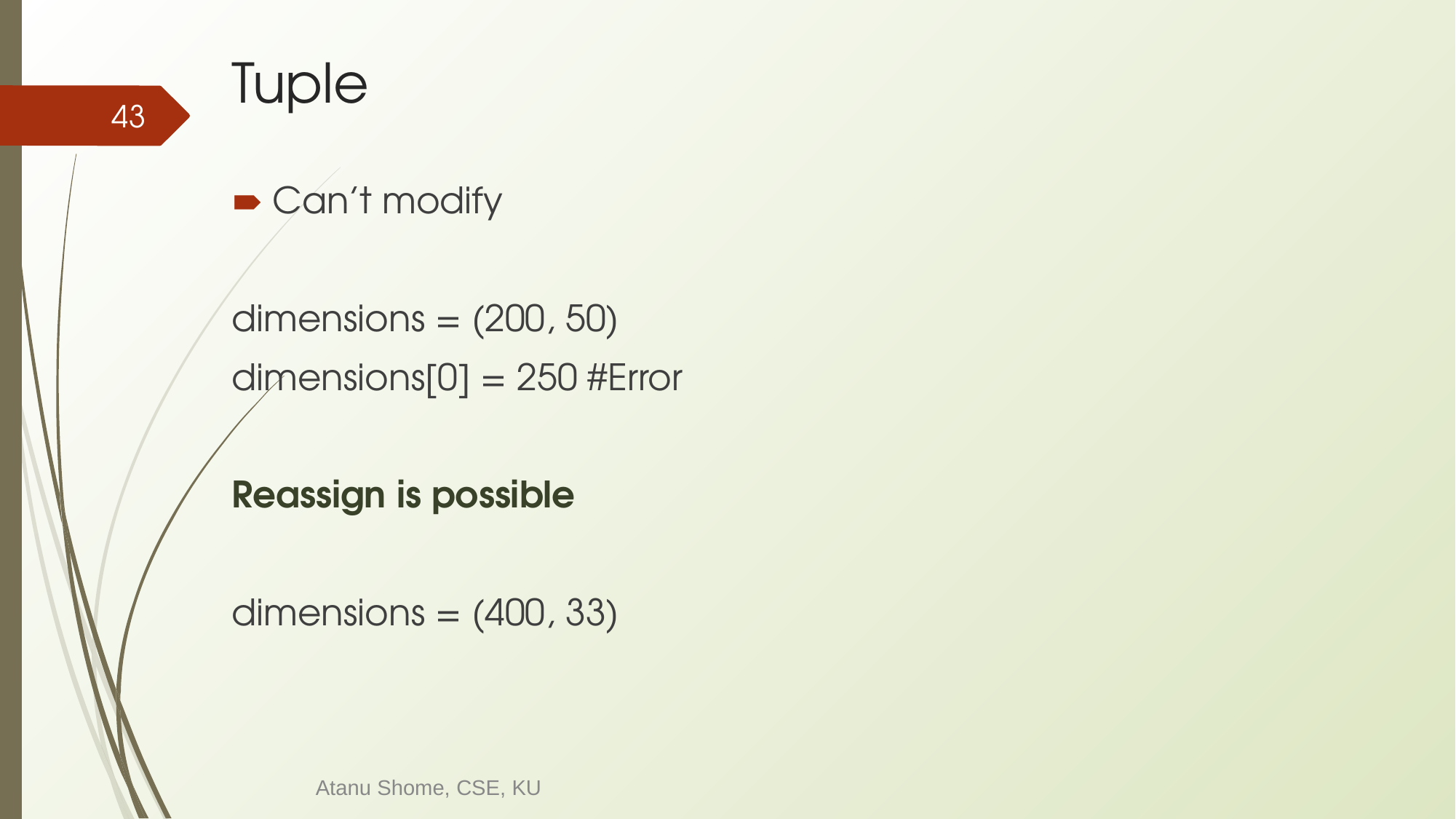

# Tuple
43
Can’t modify

dimensions = (200, 50)
dimensions[0] = 250 #Error

Reassign is possible

dimensions = (400, 33)

Atanu Shome, CSE, KU